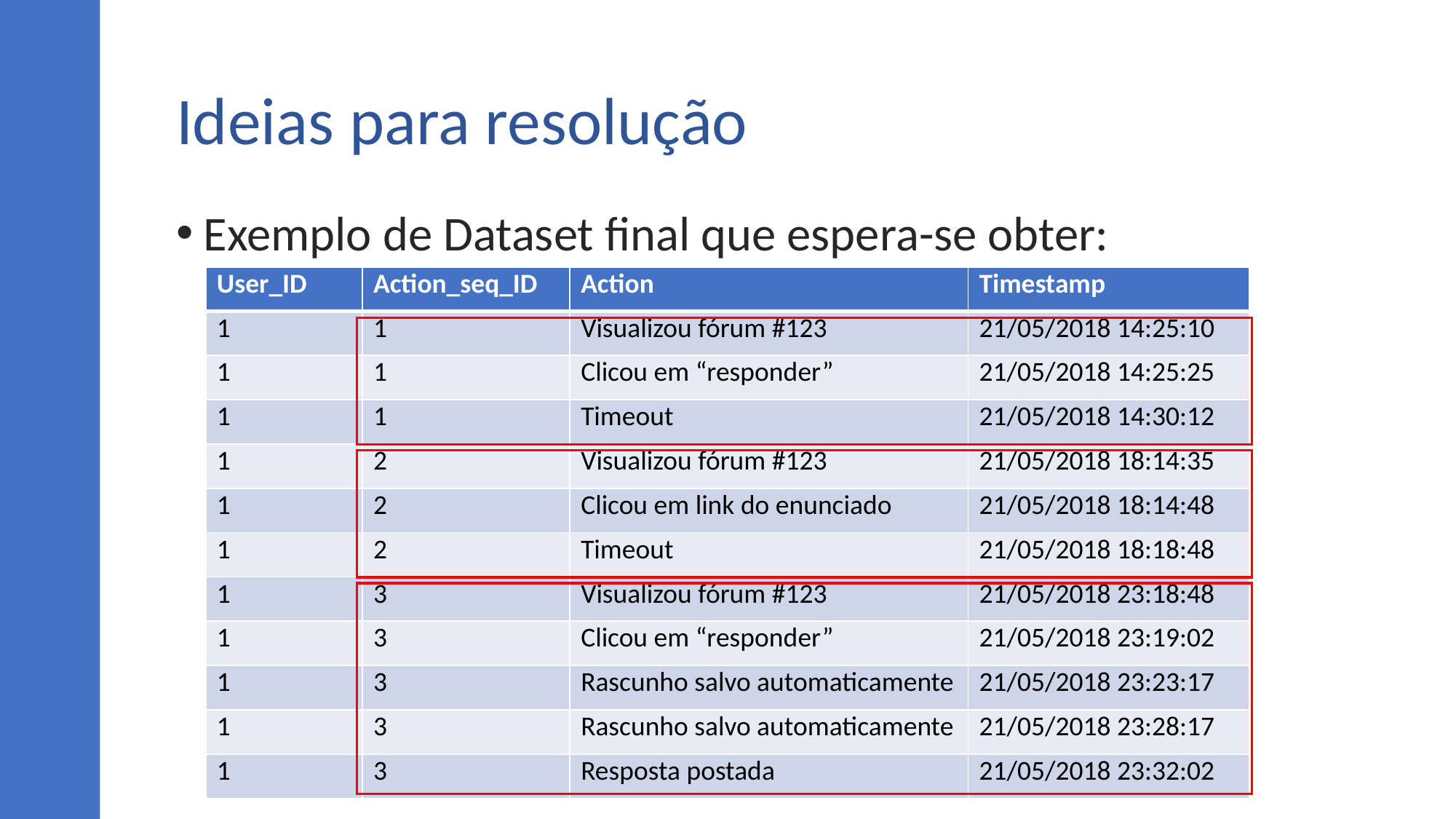

# Ideias para resolução
Exemplo de Dataset final que espera-se obter:
| User\_ID | Action\_seq\_ID | Action | Timestamp |
| --- | --- | --- | --- |
| 1 | 1 | Visualizou fórum #123 | 21/05/2018 14:25:10 |
| 1 | 1 | Clicou em “responder” | 21/05/2018 14:25:25 |
| 1 | 1 | Timeout | 21/05/2018 14:30:12 |
| 1 | 2 | Visualizou fórum #123 | 21/05/2018 18:14:35 |
| 1 | 2 | Clicou em link do enunciado | 21/05/2018 18:14:48 |
| 1 | 2 | Timeout | 21/05/2018 18:18:48 |
| 1 | 3 | Visualizou fórum #123 | 21/05/2018 23:18:48 |
| 1 | 3 | Clicou em “responder” | 21/05/2018 23:19:02 |
| 1 | 3 | Rascunho salvo automaticamente | 21/05/2018 23:23:17 |
| 1 | 3 | Rascunho salvo automaticamente | 21/05/2018 23:28:17 |
| 1 | 3 | Resposta postada | 21/05/2018 23:32:02 |